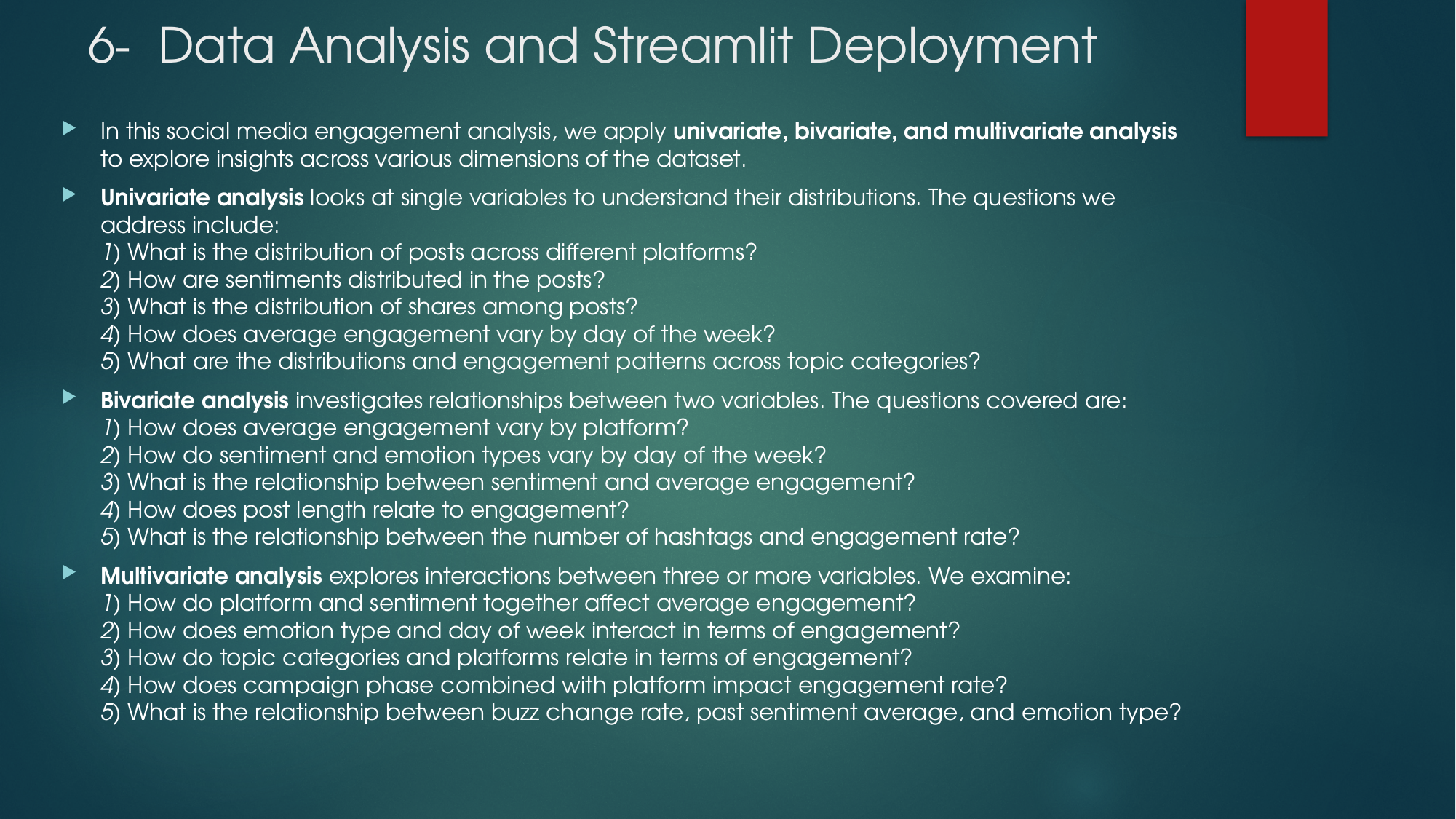

# 6-  Data Analysis and Streamlit Deployment
In this social media engagement analysis, we apply univariate, bivariate, and multivariate analysis to explore insights across various dimensions of the dataset.
Univariate analysis looks at single variables to understand their distributions. The questions we address include:
1) What is the distribution of posts across different platforms?
2) How are sentiments distributed in the posts?
3) What is the distribution of shares among posts?
4) How does average engagement vary by day of the week?
5) What are the distributions and engagement patterns across topic categories?
Bivariate analysis investigates relationships between two variables. The questions covered are:
1) How does average engagement vary by platform?
2) How do sentiment and emotion types vary by day of the week?
3) What is the relationship between sentiment and average engagement?
4) How does post length relate to engagement?
5) What is the relationship between the number of hashtags and engagement rate?
Multivariate analysis explores interactions between three or more variables. We examine:
1) How do platform and sentiment together affect average engagement?
2) How does emotion type and day of week interact in terms of engagement?
3) How do topic categories and platforms relate in terms of engagement?
4) How does campaign phase combined with platform impact engagement rate?
5) What is the relationship between buzz change rate, past sentiment average, and emotion type?